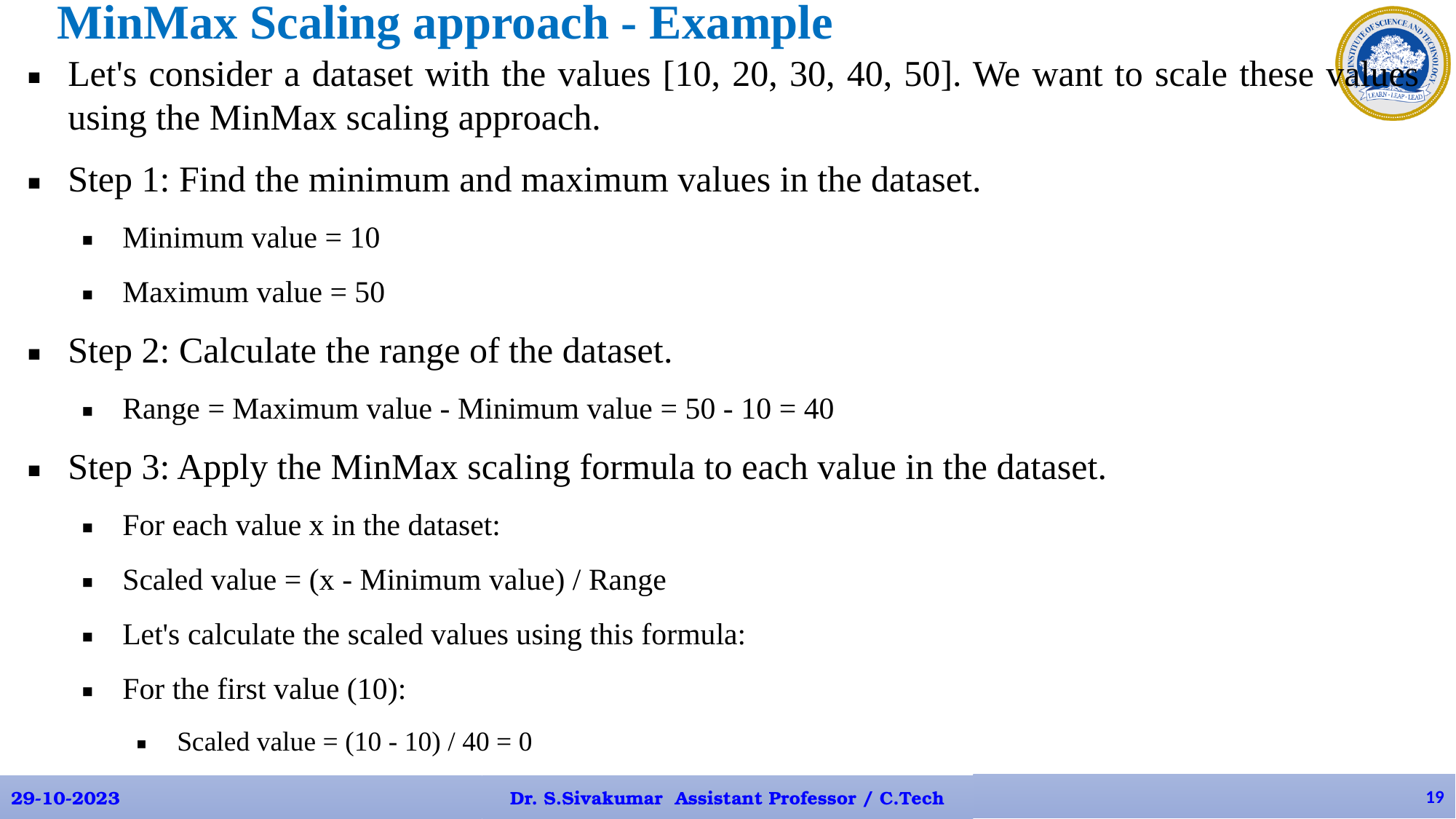

MinMax Scaling approach - Example
Let's consider a dataset with the values [10, 20, 30, 40, 50]. We want to scale these values using the MinMax scaling approach.
Step 1: Find the minimum and maximum values in the dataset.
Minimum value = 10
Maximum value = 50
Step 2: Calculate the range of the dataset.
Range = Maximum value - Minimum value = 50 - 10 = 40
Step 3: Apply the MinMax scaling formula to each value in the dataset.
For each value x in the dataset:
Scaled value = (x - Minimum value) / Range
Let's calculate the scaled values using this formula:
For the first value (10):
Scaled value = (10 - 10) / 40 = 0

19
29-10-2023
Dr. S.Sivakumar  Assistant Professor / C.Tech